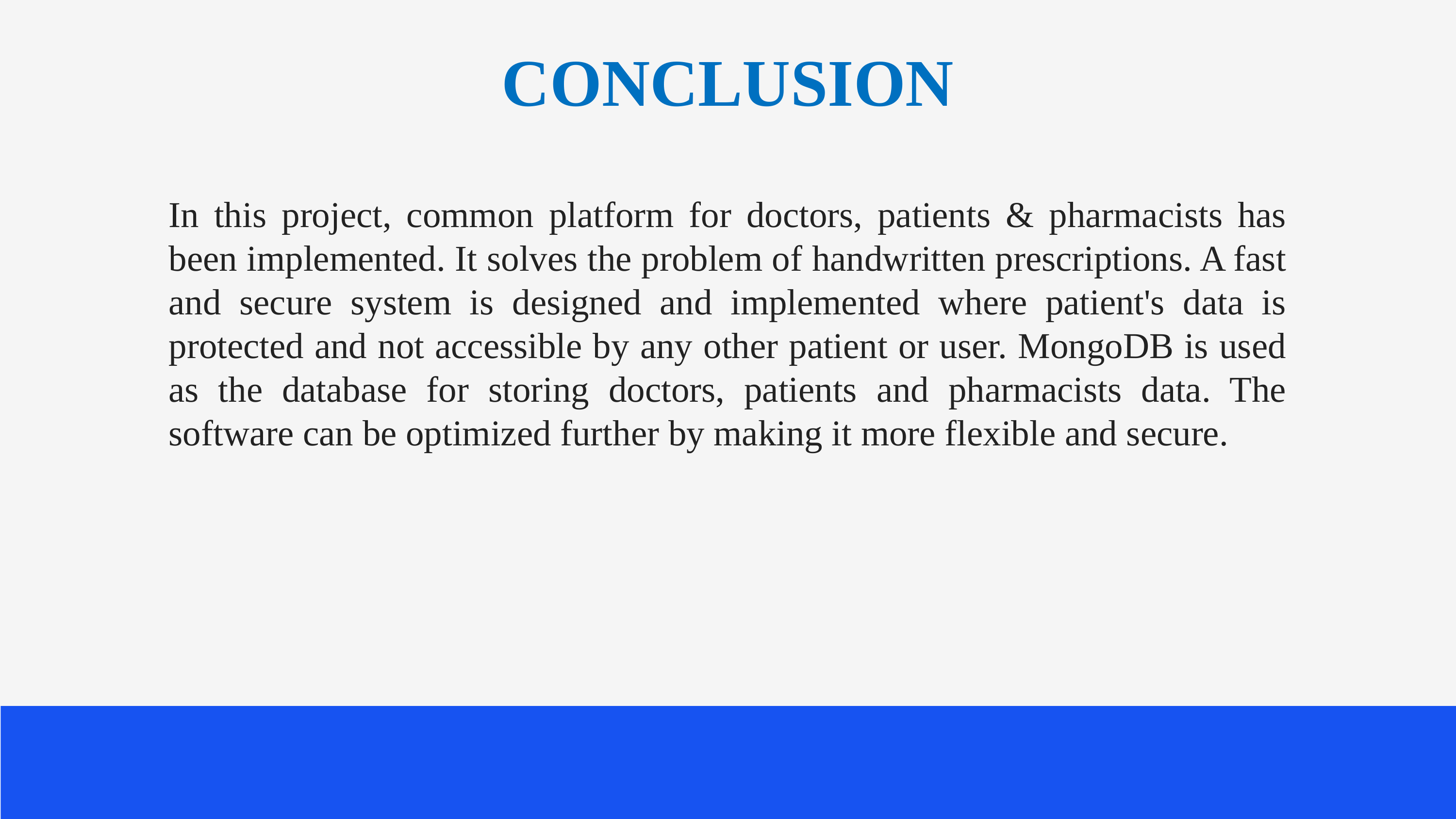

# CONCLUSION
In this project, common platform for doctors, patients & pharmacists has been implemented. It solves the problem of handwritten prescriptions. A fast and secure system is designed and implemented where patient's data is protected and not accessible by any other patient or user. MongoDB is used as the database for storing doctors, patients and pharmacists data. The software can be optimized further by making it more flexible and secure.